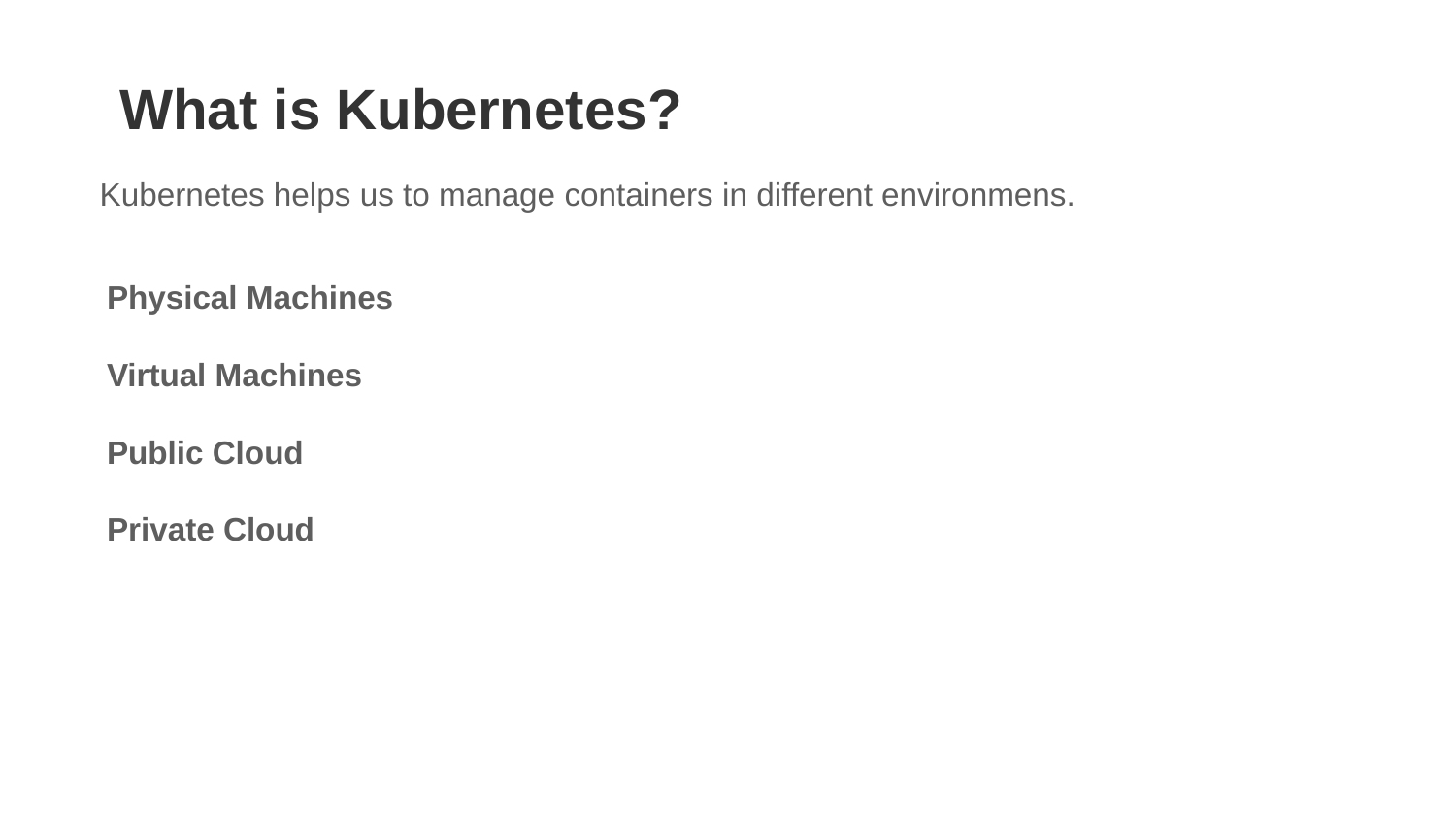

What is Kubernetes?
Kubernetes helps us to manage containers in different environmens.
Physical Machines

Virtual Machines

Public Cloud

Private Cloud